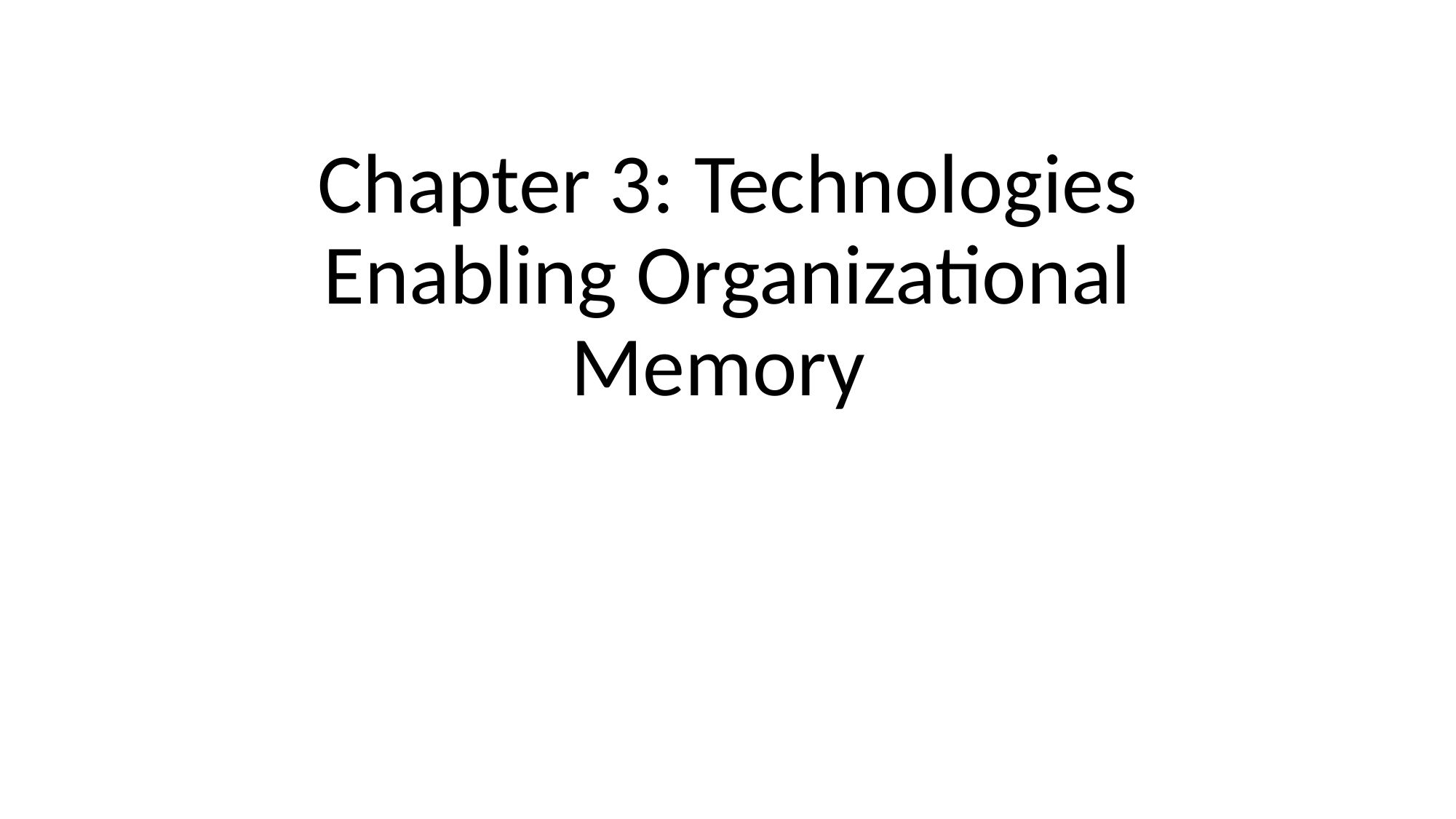

# Chapter 3: Technologies Enabling Organizational Memory